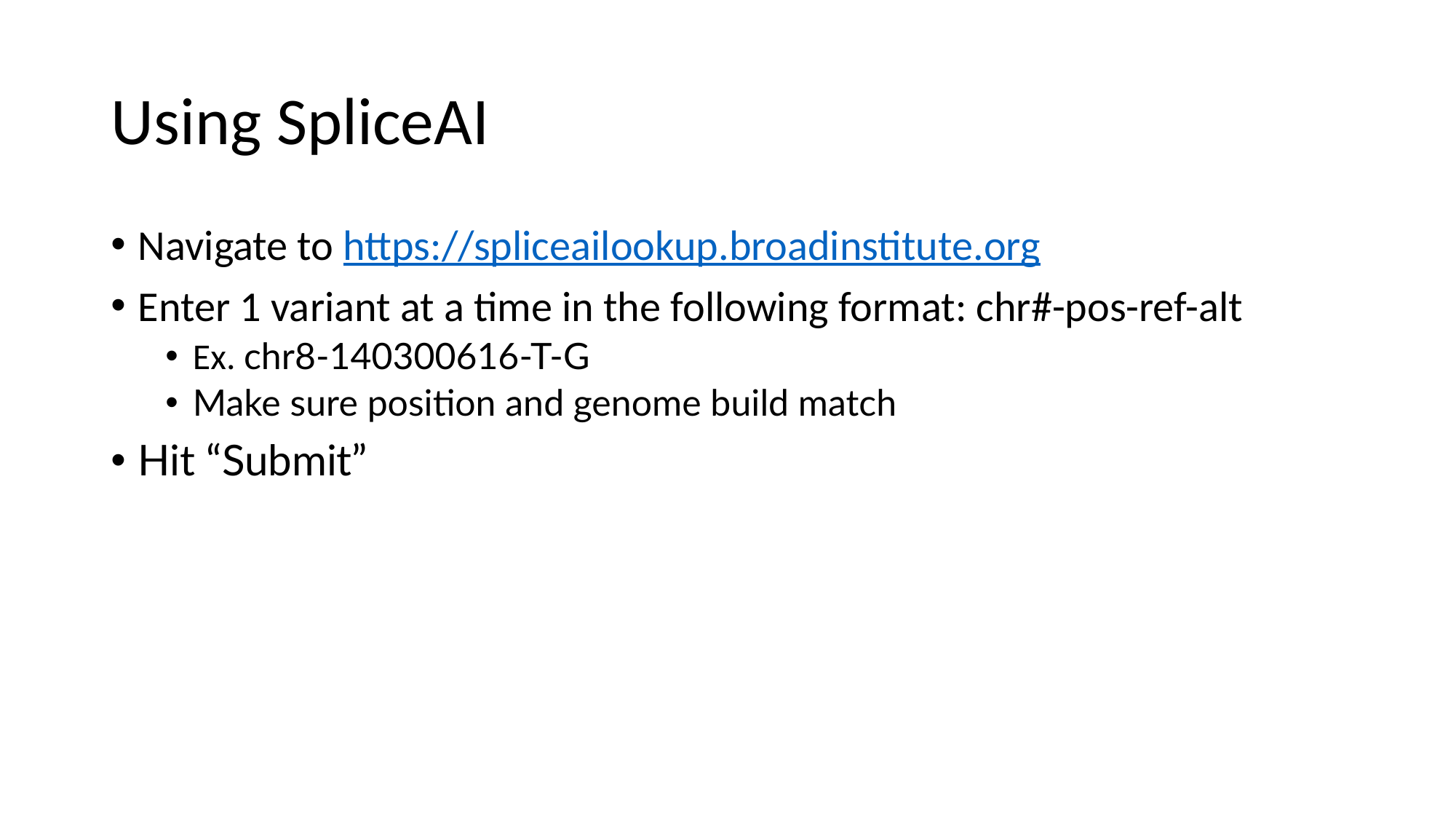

# Using SpliceAI
Navigate to https://spliceailookup.broadinstitute.org
Enter 1 variant at a time in the following format: chr#-pos-ref-alt
Ex. chr8-140300616-T-G
Make sure position and genome build match
Hit “Submit”